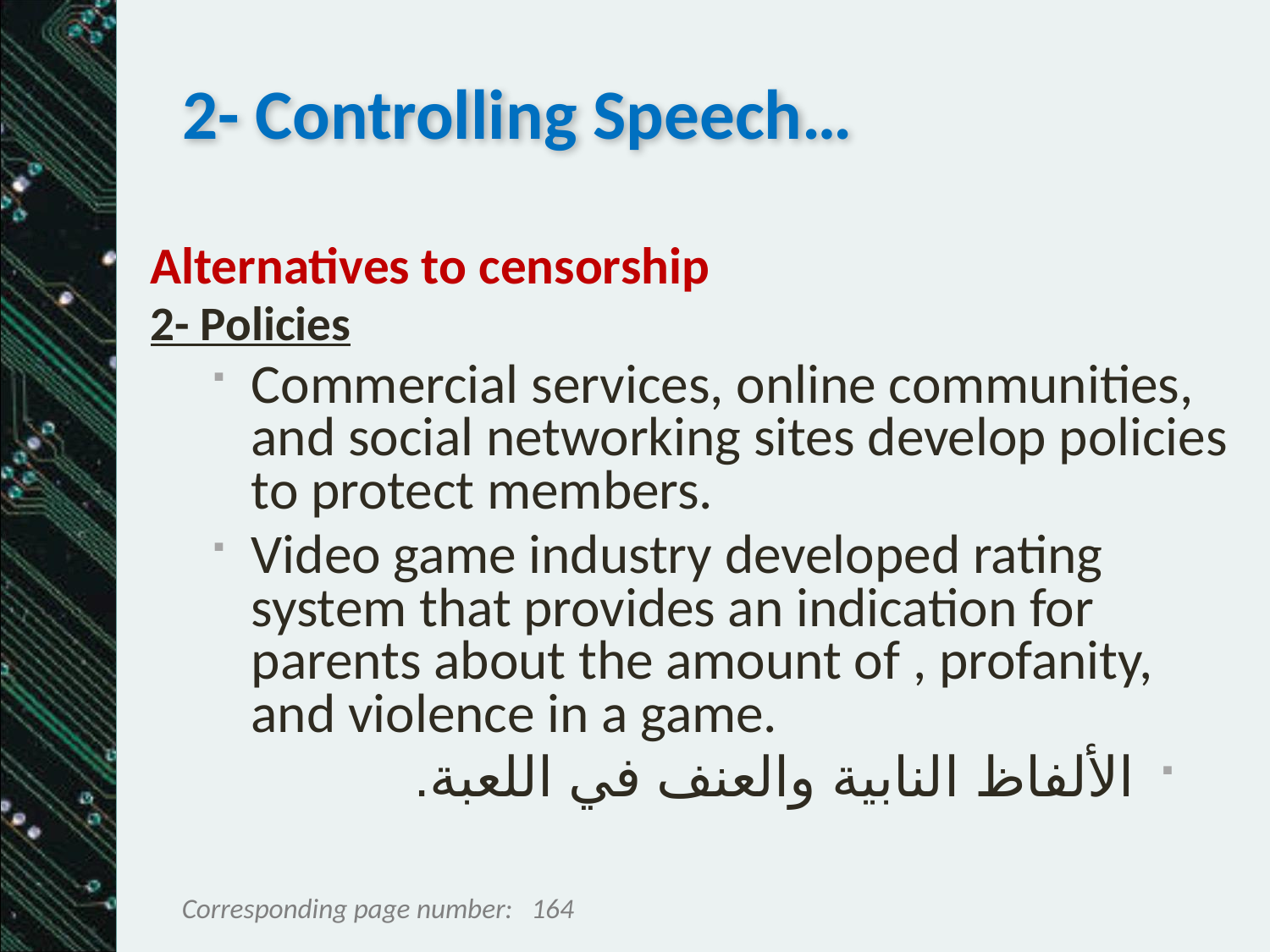

# 2- Controlling Speech…
Alternatives to censorship
2- Policies
Commercial services, online communities, and social networking sites develop policies to protect members.
Video game industry developed rating system that provides an indication for parents about the amount of , profanity, and violence in a game.
الألفاظ النابية والعنف في اللعبة.
164